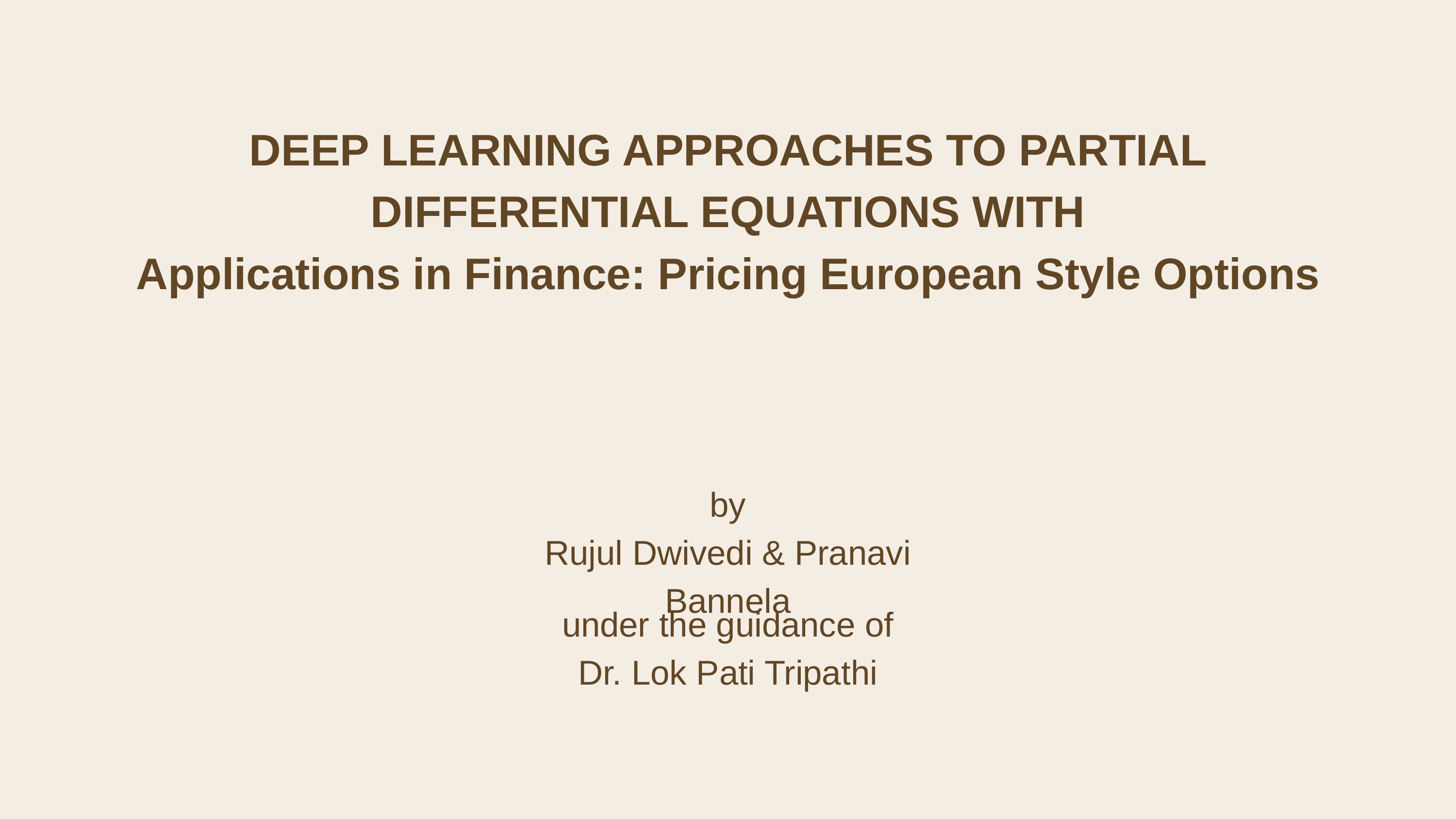

DEEP LEARNING APPROACHES TO PARTIAL DIFFERENTIAL EQUATIONS WITH
Applications in Finance: Pricing European Style Options
by
Rujul Dwivedi & Pranavi Bannela
under the guidance of
Dr. Lok Pati Tripathi